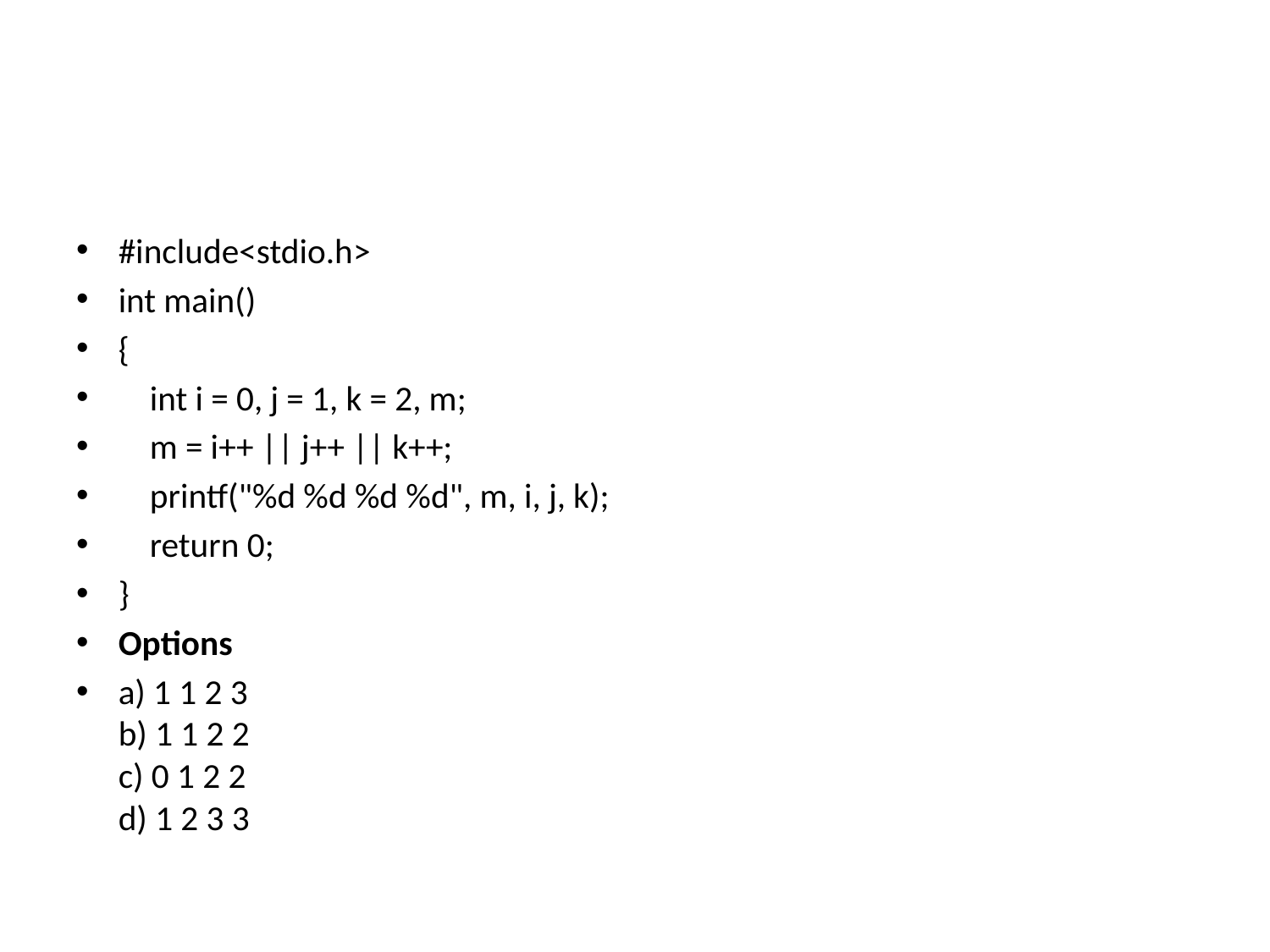

#
#include<stdio.h>
int main()
{
    int i = 0, j = 1, k = 2, m;
    m = i++ || j++ || k++;
    printf("%d %d %d %d", m, i, j, k);
    return 0;
}
Options
a) 1 1 2 3
b) 1 1 2 2
c) 0 1 2 2
d) 1 2 3 3